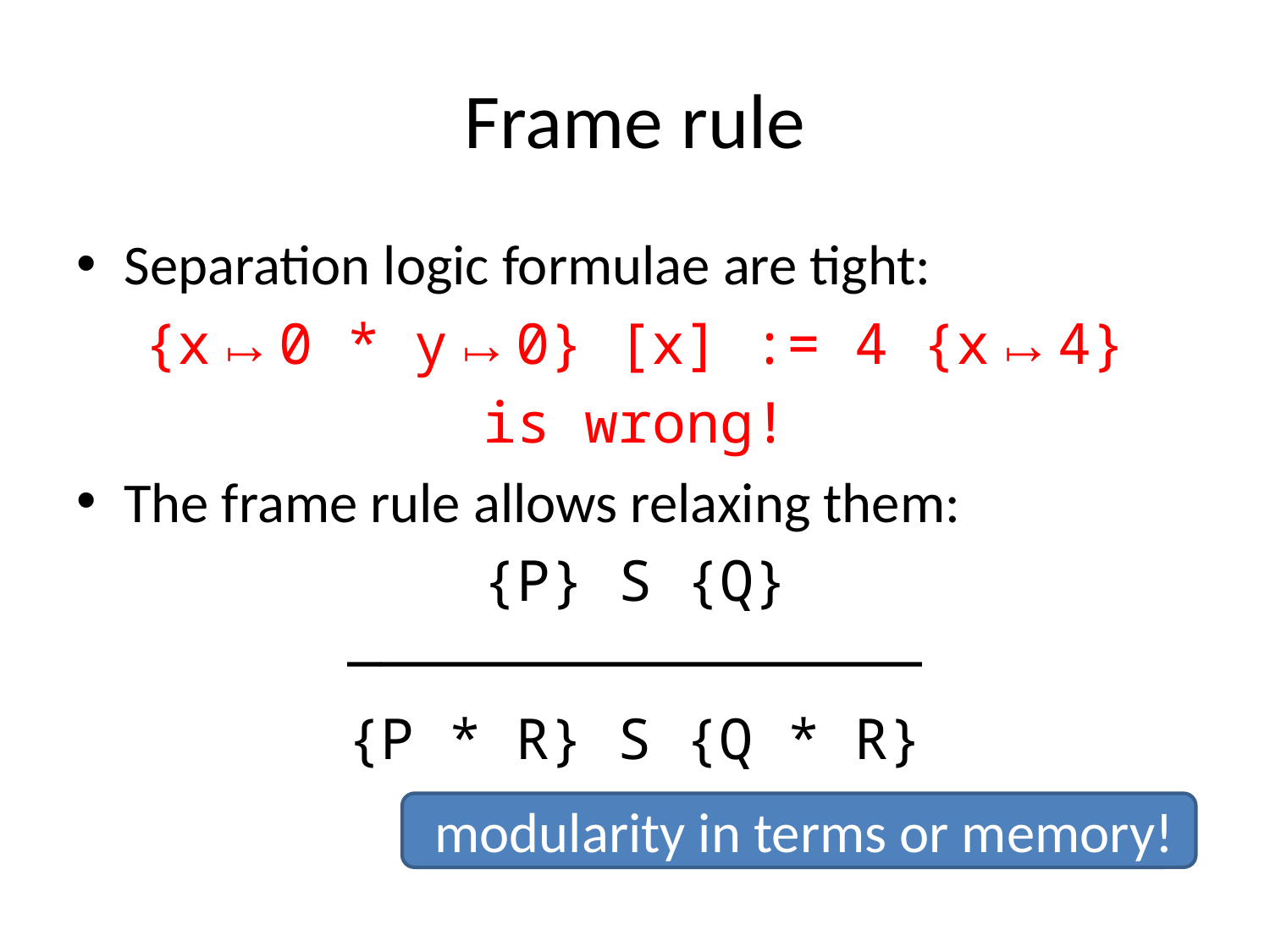

# Frame rule
Separation logic formulae are tight:
{x↦0 * y↦0} [x] := 4 {x↦4}
is wrong!
The frame rule allows relaxing them:
{P} S {Q}
―――――――――――――――――
{P * R} S {Q * R}
modularity in terms or memory!